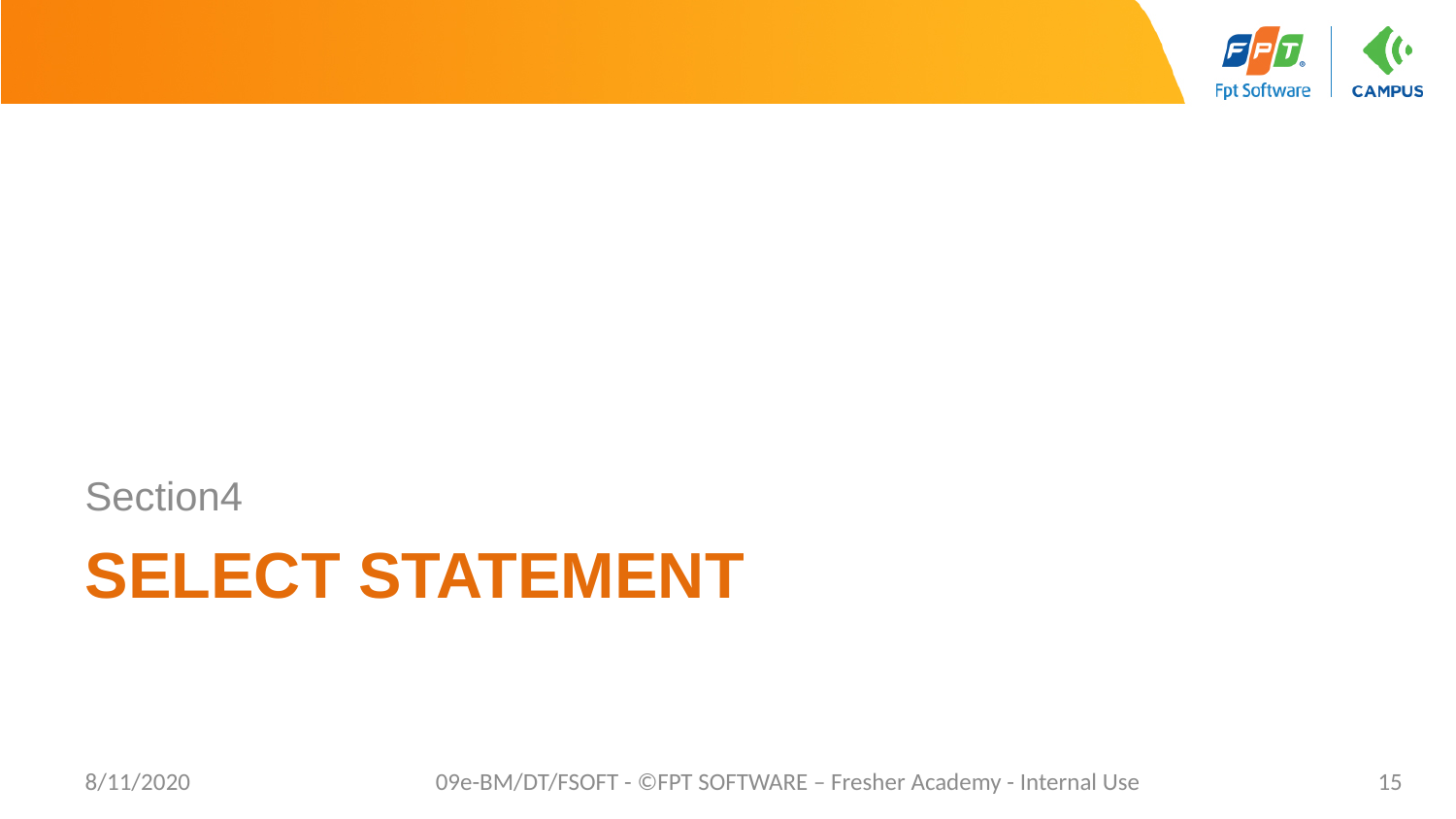

Section4
# SELECT statement
8/11/2020
09e-BM/DT/FSOFT - ©FPT SOFTWARE – Fresher Academy - Internal Use
15